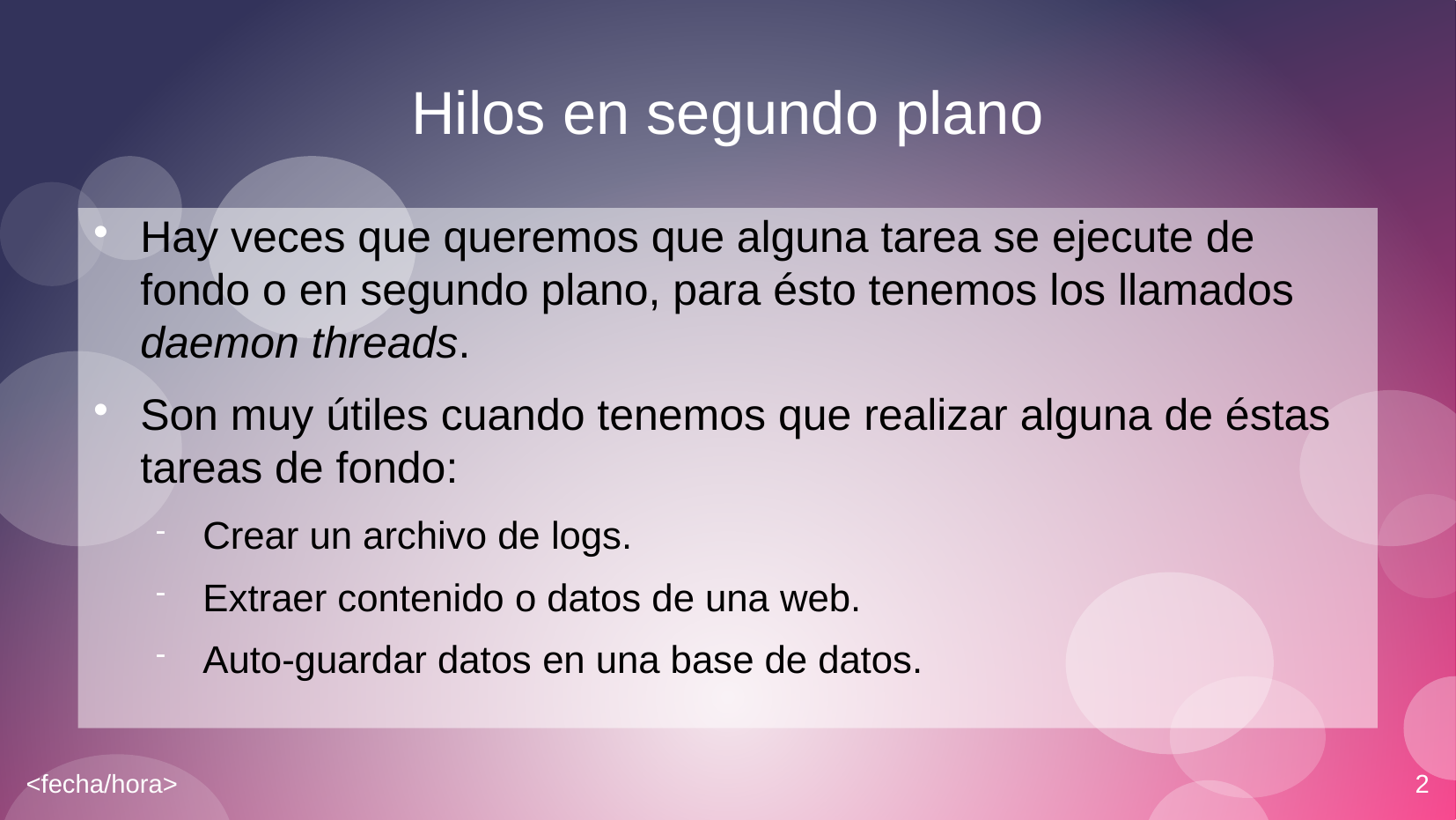

# Hilos en segundo plano
Hay veces que queremos que alguna tarea se ejecute de fondo o en segundo plano, para ésto tenemos los llamados daemon threads.
Son muy útiles cuando tenemos que realizar alguna de éstas tareas de fondo:
Crear un archivo de logs.
Extraer contenido o datos de una web.
Auto-guardar datos en una base de datos.